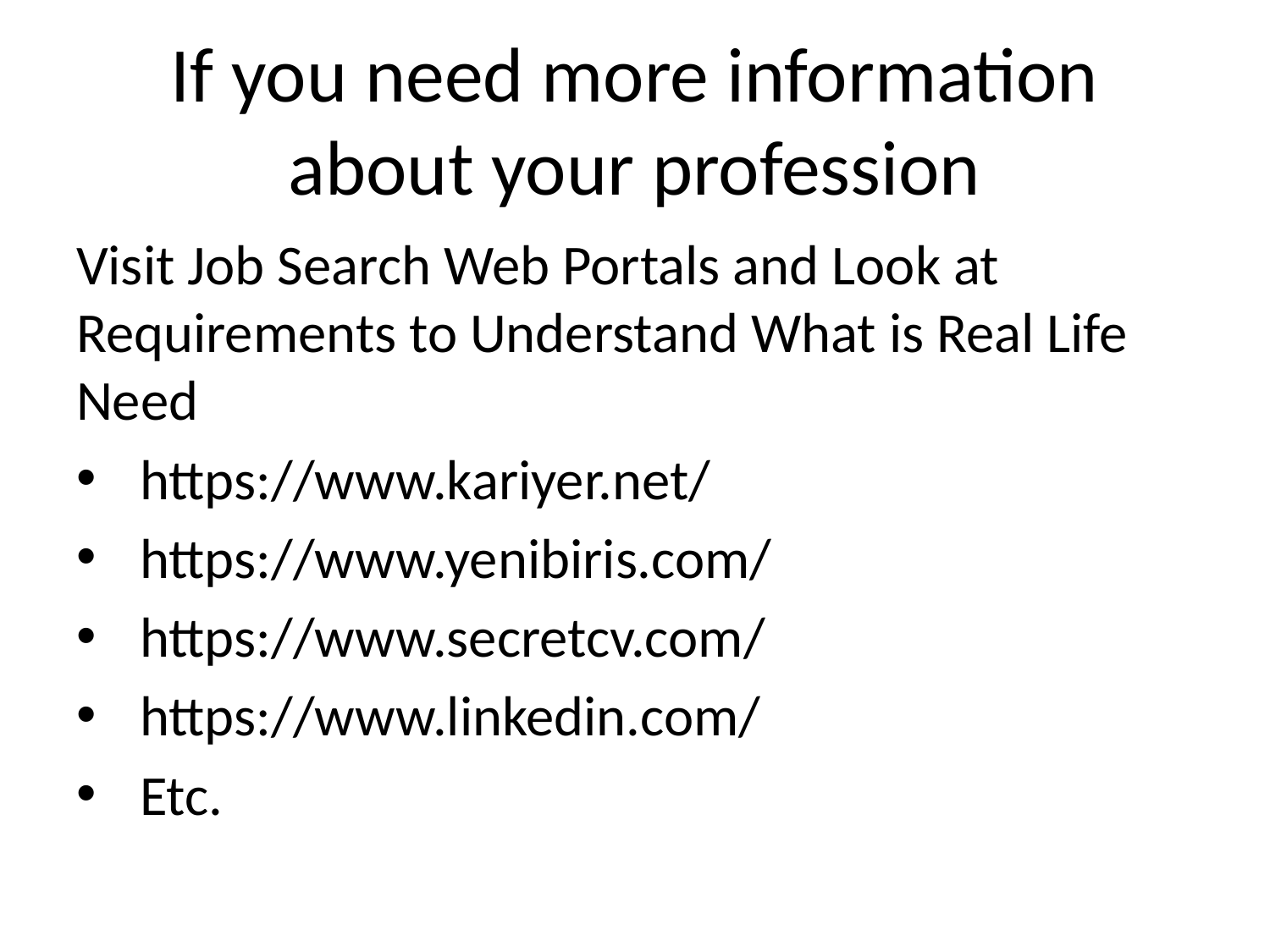

# If you need more information about your profession
Visit Job Search Web Portals and Look at Requirements to Understand What is Real Life Need
https://www.kariyer.net/
https://www.yenibiris.com/
https://www.secretcv.com/
https://www.linkedin.com/
Etc.